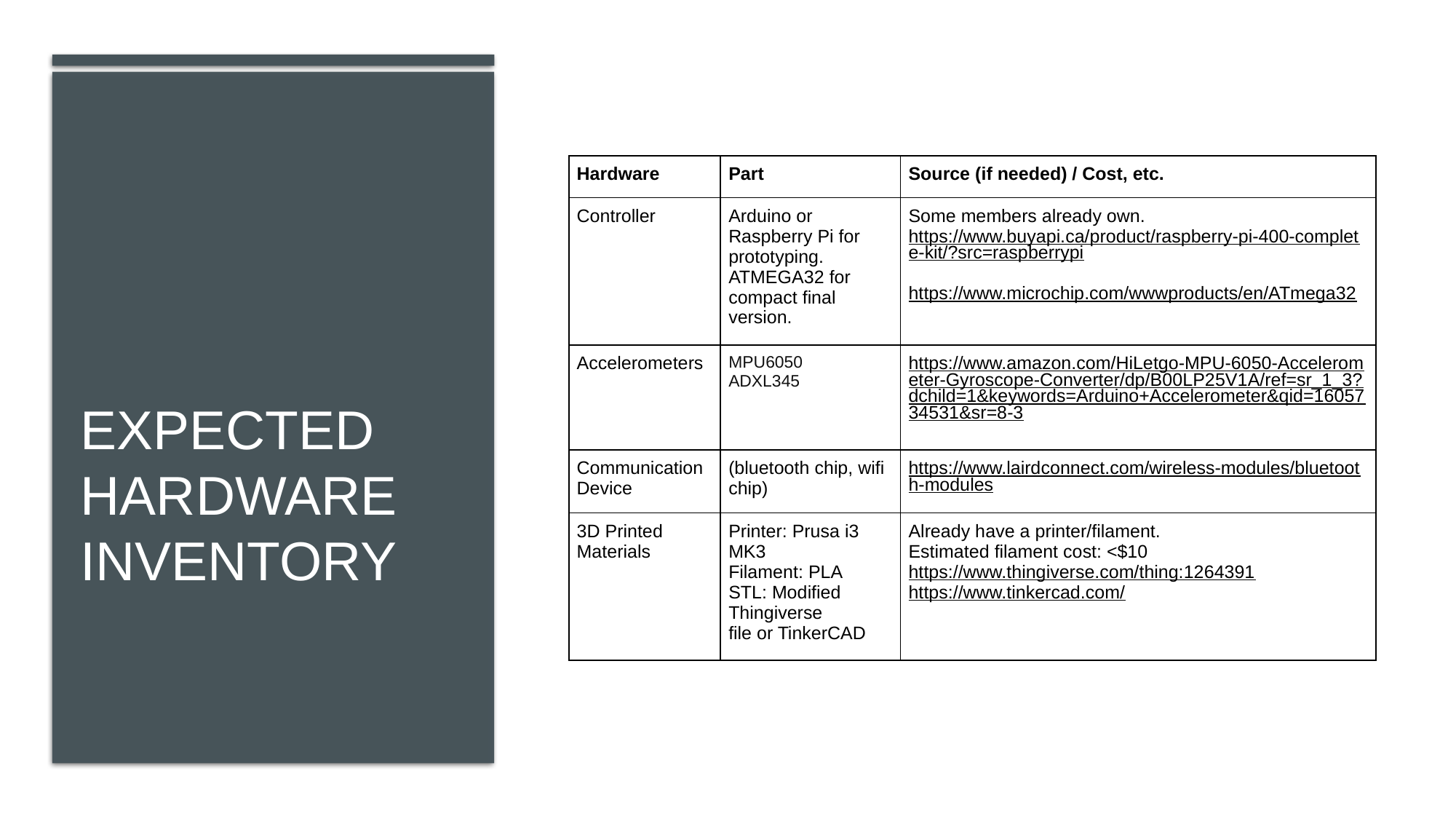

| Hardware | Part | Source (if needed) / Cost, etc. |
| --- | --- | --- |
| Controller | Arduino or Raspberry Pi for prototyping. ATMEGA32 for compact final version. | Some members already own. https://www.buyapi.ca/product/raspberry-pi-400-complete-kit/?src=raspberrypi  https://www.microchip.com/wwwproducts/en/ATmega32 |
| Accelerometers | MPU6050 ADXL345 | https://www.amazon.com/HiLetgo-MPU-6050-Accelerometer-Gyroscope-Converter/dp/B00LP25V1A/ref=sr\_1\_3?dchild=1&keywords=Arduino+Accelerometer&qid=1605734531&sr=8-3 |
| Communication Device | (bluetooth chip, wifi chip) | https://www.lairdconnect.com/wireless-modules/bluetooth-modules |
| 3D Printed Materials | Printer: Prusa i3 MK3 Filament: PLA STL: Modified Thingiverse  file or TinkerCAD | Already have a printer/filament. Estimated filament cost: <$10 https://www.thingiverse.com/thing:1264391  https://www.tinkercad.com/ |
# Expected Hardware Inventory